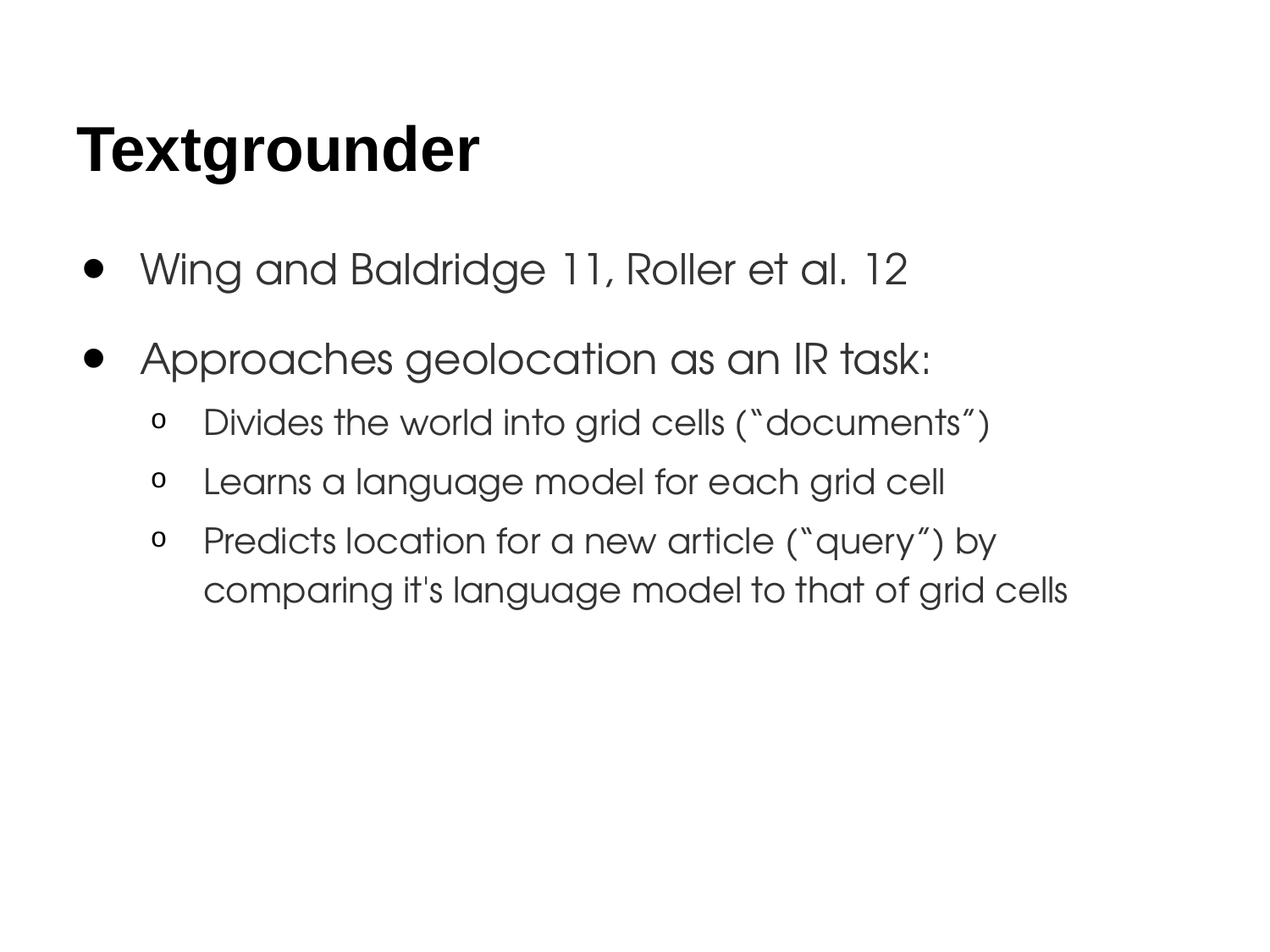

# Textgrounder
Wing and Baldridge 11, Roller et al. 12
Approaches geolocation as an IR task:
Divides the world into grid cells (“documents”)
Learns a language model for each grid cell
Predicts location for a new article (“query”) by comparing it's language model to that of grid cells